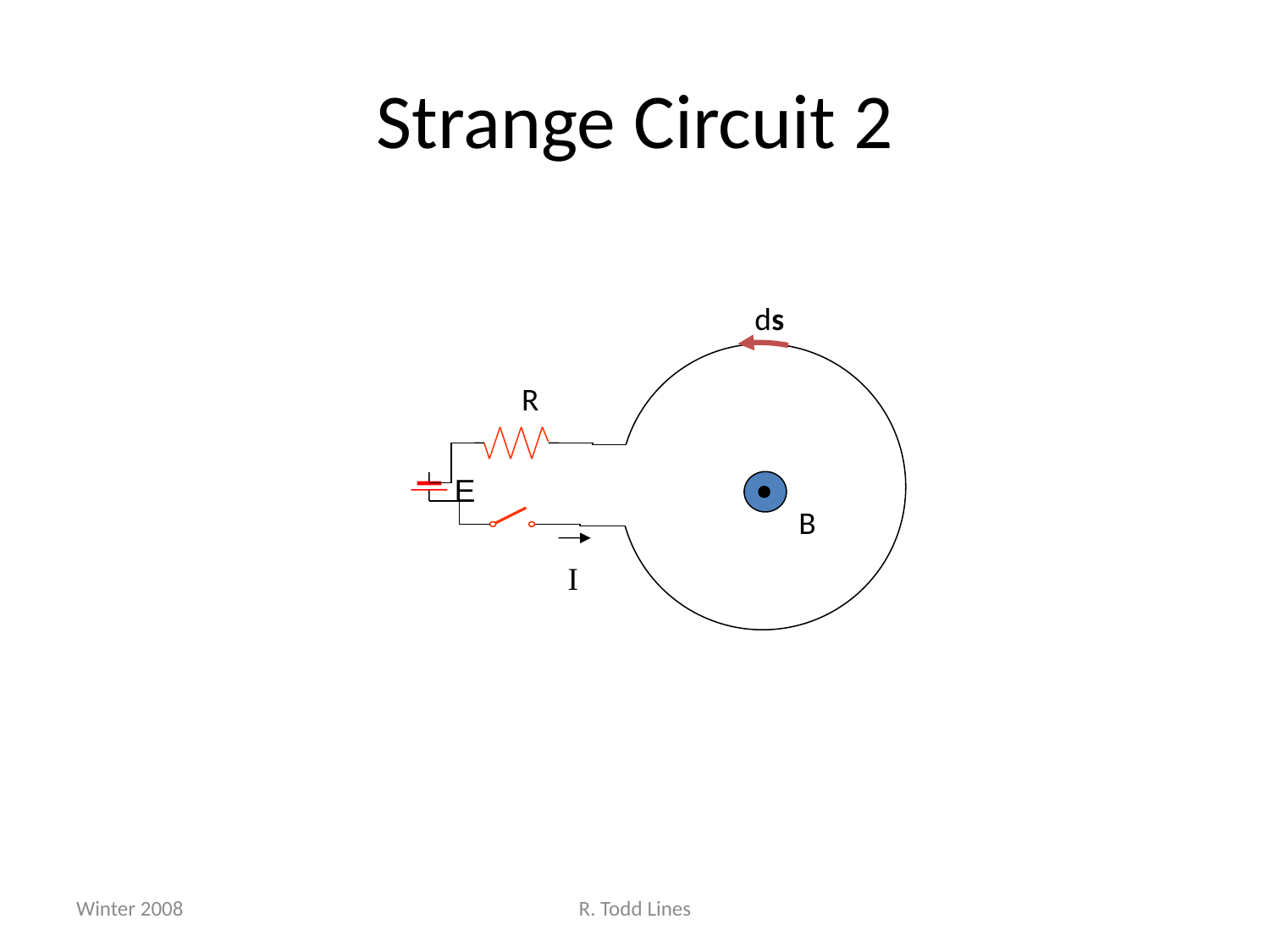

# Strange Circuit 2

ds

R

E

I

B
Winter 2008
R. Todd Lines